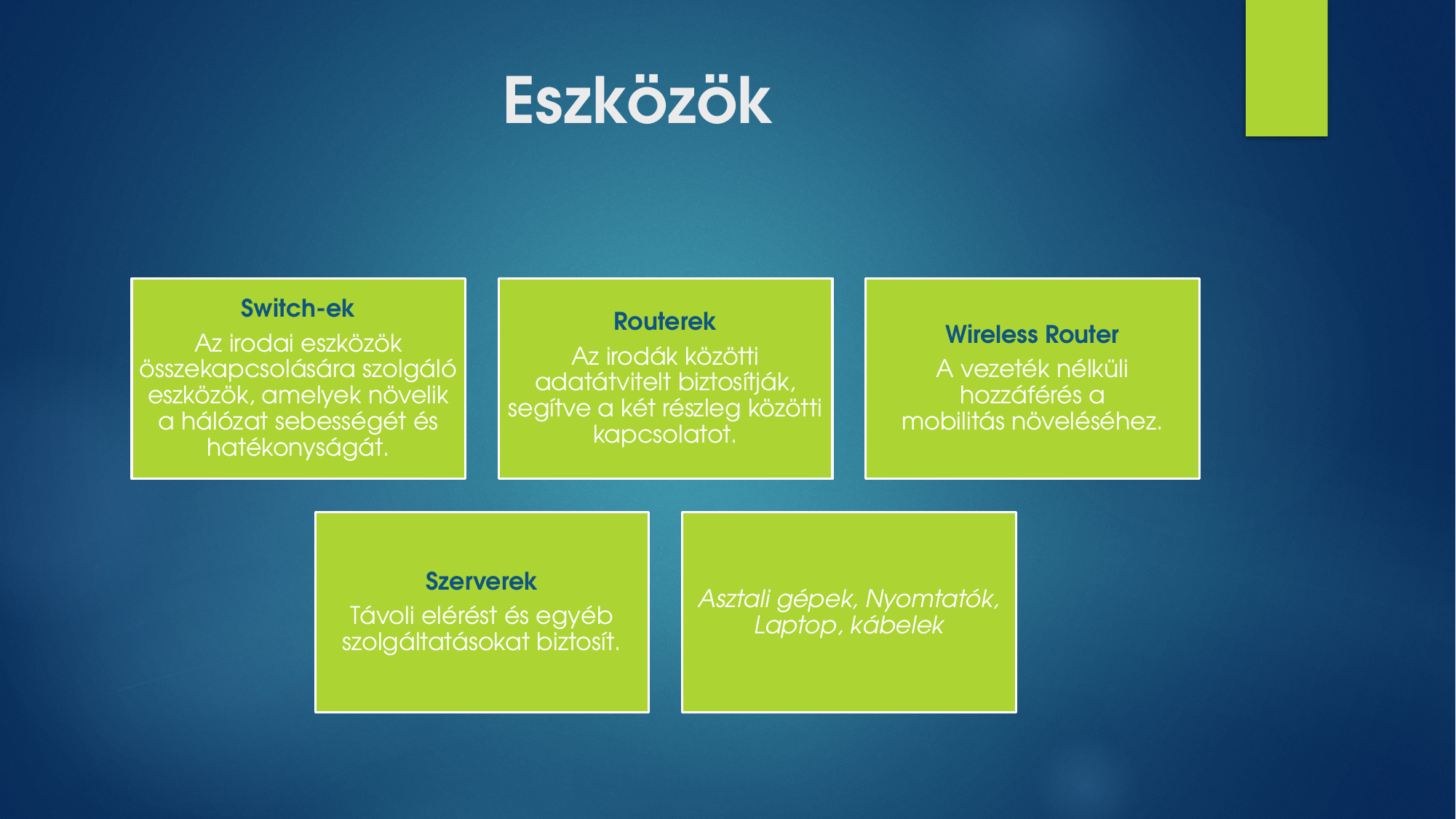

# Eszközök
Switch-ek
Az irodai eszközök összekapcsolására szolgáló eszközök, amelyek növelik a hálózat sebességét és hatékonyságát.
Routerek
Az irodák közötti adatátvitelt biztosítják, segítve a két részleg közötti kapcsolatot.
Wireless Router
A vezeték nélküli hozzáférés a mobilitás növeléséhez.
Szerverek
Távoli elérést és egyéb szolgáltatásokat biztosít.
Asztali gépek, Nyomtatók, Laptop, kábelek